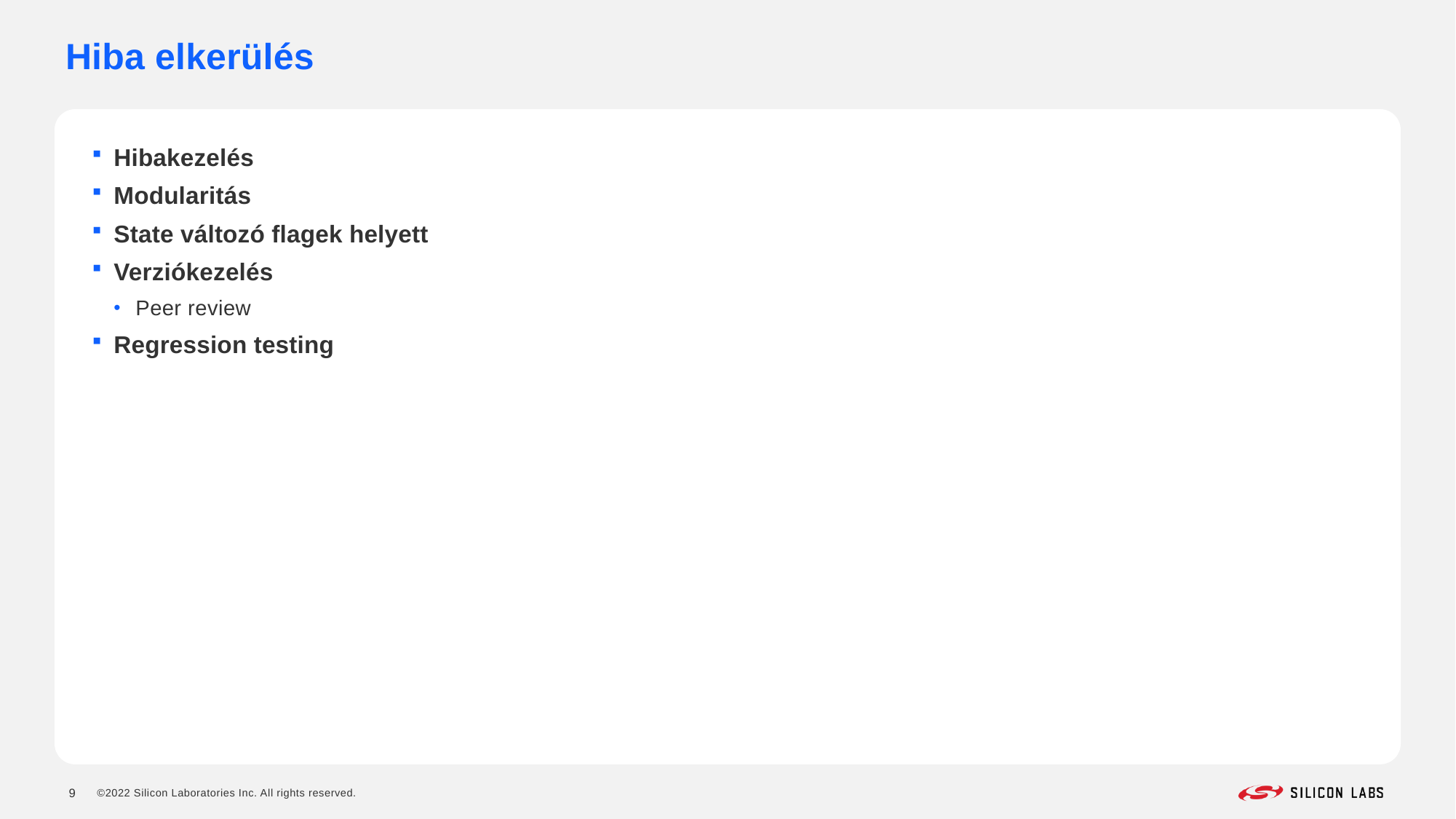

# Hiba elkerülés
Hibakezelés
Modularitás
State változó flagek helyett
Verziókezelés
Peer review
Regression testing

9
©2022 Silicon Laboratories Inc. All rights reserved.